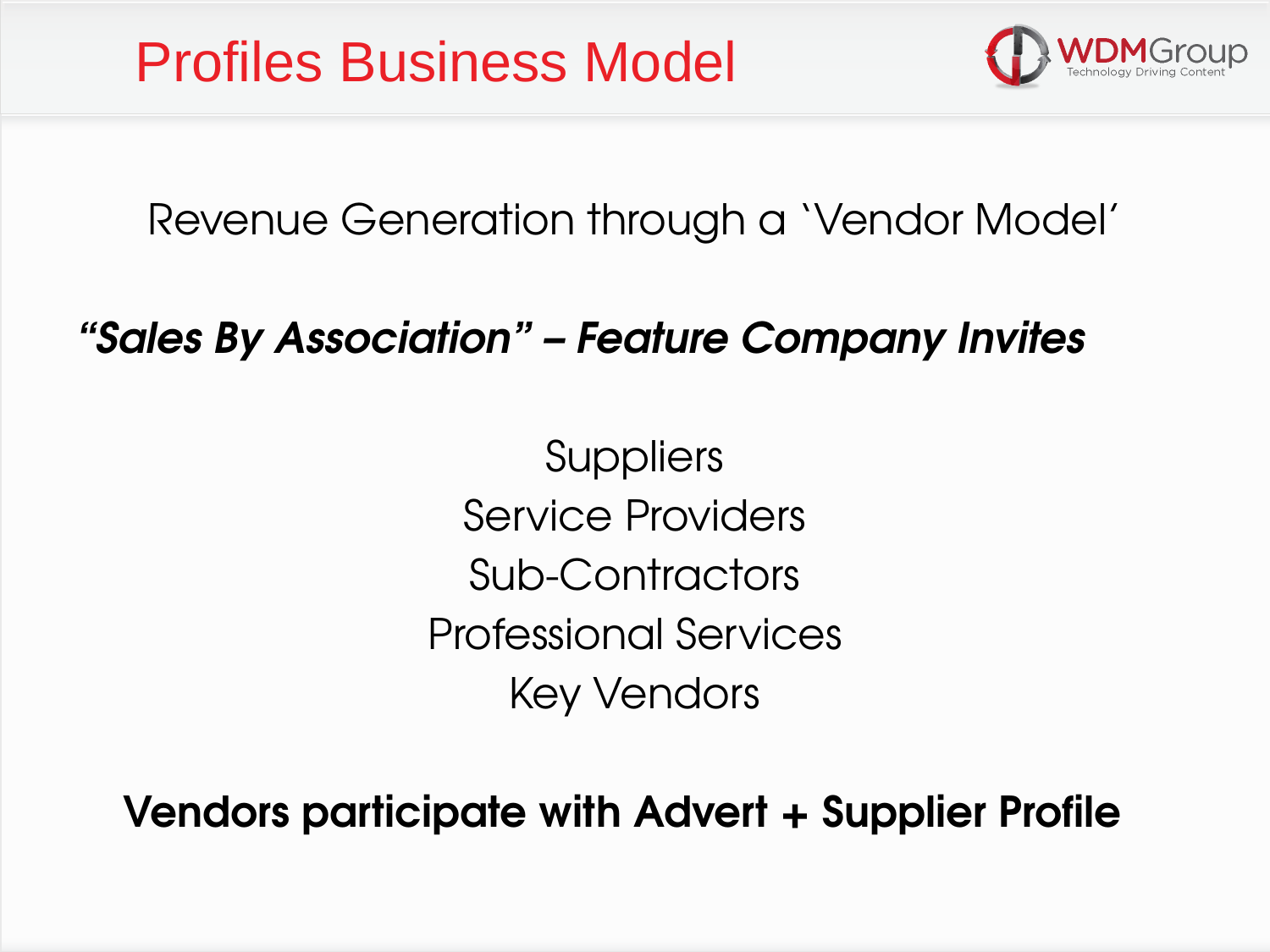

Profiles Business Model
Revenue Generation through a ‘Vendor Model’

“Sales By Association” – Feature Company Invites

Suppliers
Service Providers
Sub-Contractors
Professional Services
Key Vendors

    Vendors participate with Advert + Supplier Profile